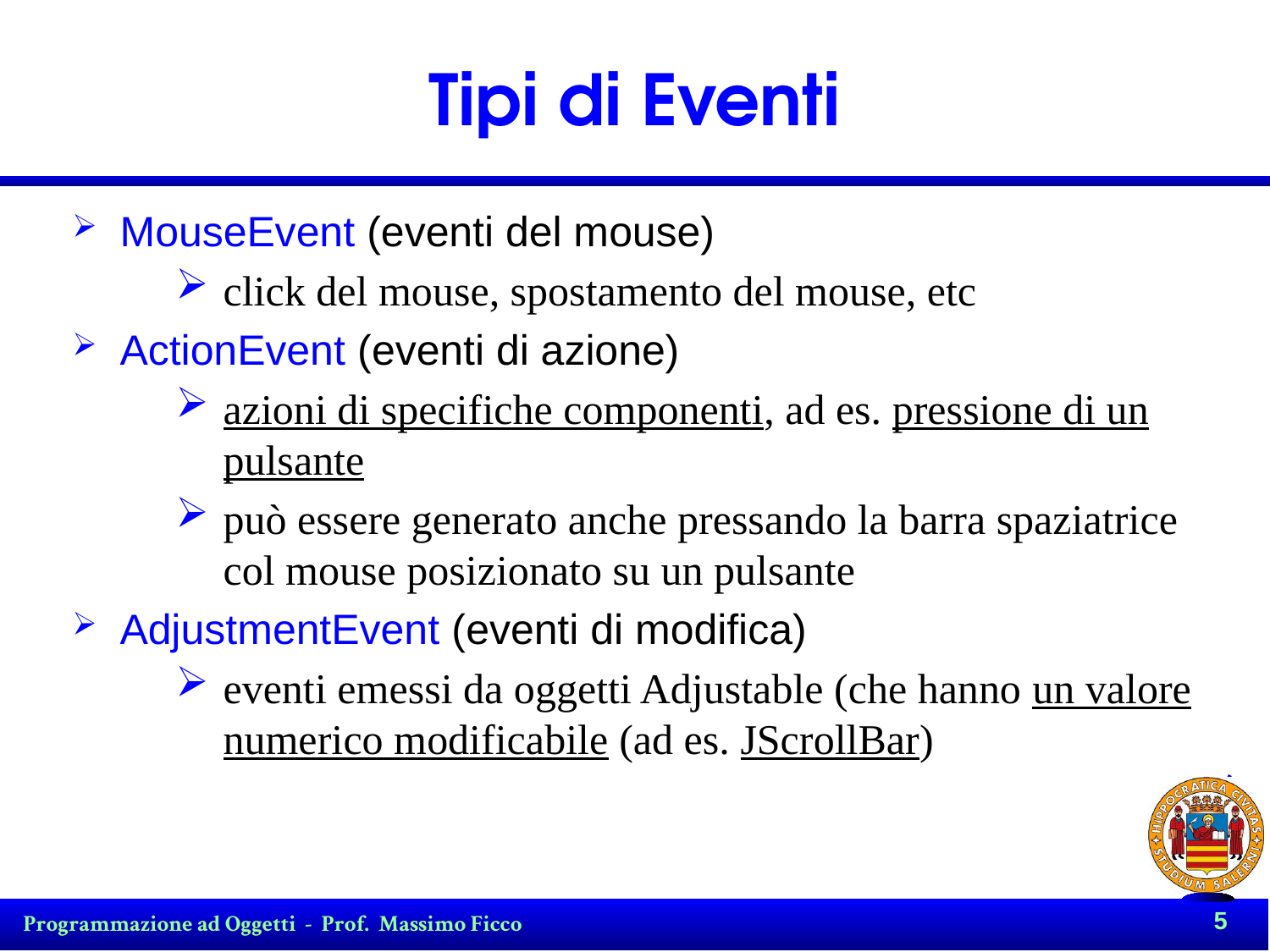

# Tipi di Eventi
MouseEvent (eventi del mouse)
click del mouse, spostamento del mouse, etc
ActionEvent (eventi di azione)
azioni di specifiche componenti, ad es. pressione di un pulsante
può essere generato anche pressando la barra spaziatrice col mouse posizionato su un pulsante
AdjustmentEvent (eventi di modifica)
eventi emessi da oggetti Adjustable (che hanno un valore numerico modificabile (ad es. JScrollBar)
5